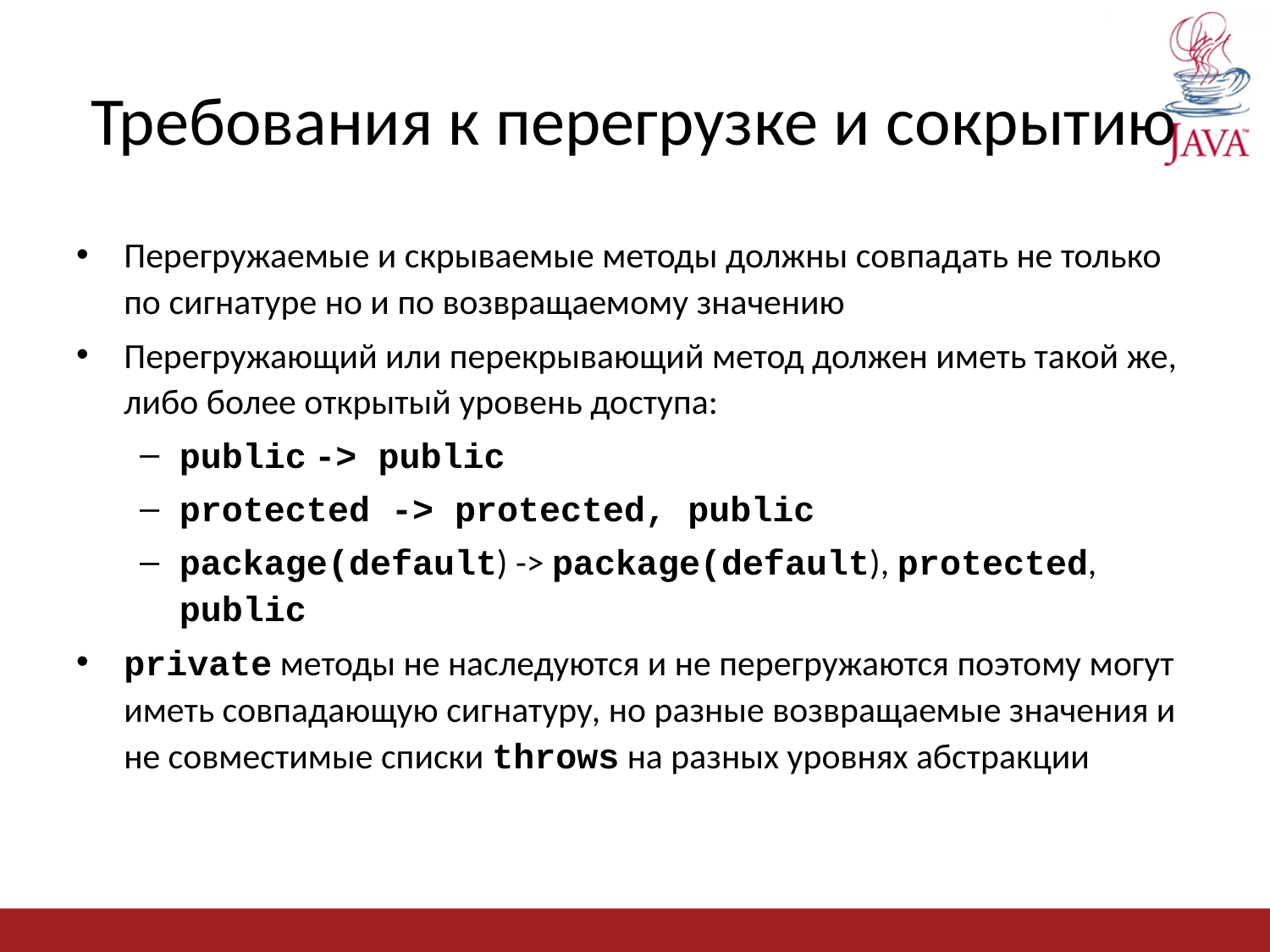

# Требования к перегрузке и сокрытию
Перегружаемые и скрываемые методы должны совпадать не только по сигнатуре но и по возвращаемому значению
Перегружающий или перекрывающий метод должен иметь такой же, либо более открытый уровень доступа:
public -> public
protected -> protected, public
package(default) -> package(default), protected, public
private методы не наследуются и не перегружаются поэтому могут иметь совпадающую сигнатуру, но разные возвращаемые значения и не совместимые списки throws на разных уровнях абстракции